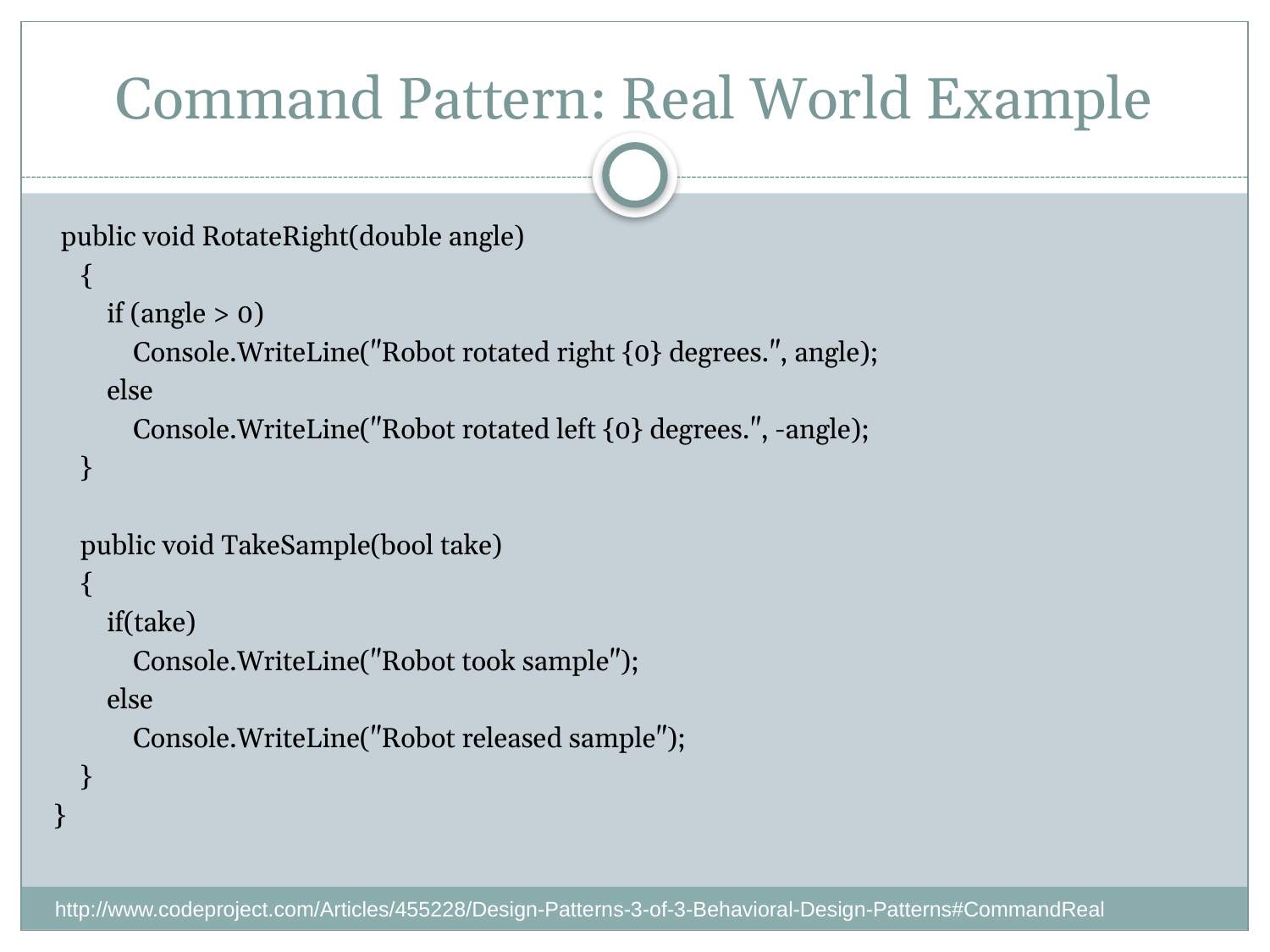

# Command Pattern: Real World Example
 public void RotateRight(double angle)
    {
        if (angle > 0)
            Console.WriteLine("Robot rotated right {0} degrees.", angle);
        else
            Console.WriteLine("Robot rotated left {0} degrees.", -angle);
    }

    public void TakeSample(bool take)
    {
        if(take)
            Console.WriteLine("Robot took sample");
        else
            Console.WriteLine("Robot released sample");
    }
}
http://www.codeproject.com/Articles/455228/Design-Patterns-3-of-3-Behavioral-Design-Patterns#CommandReal